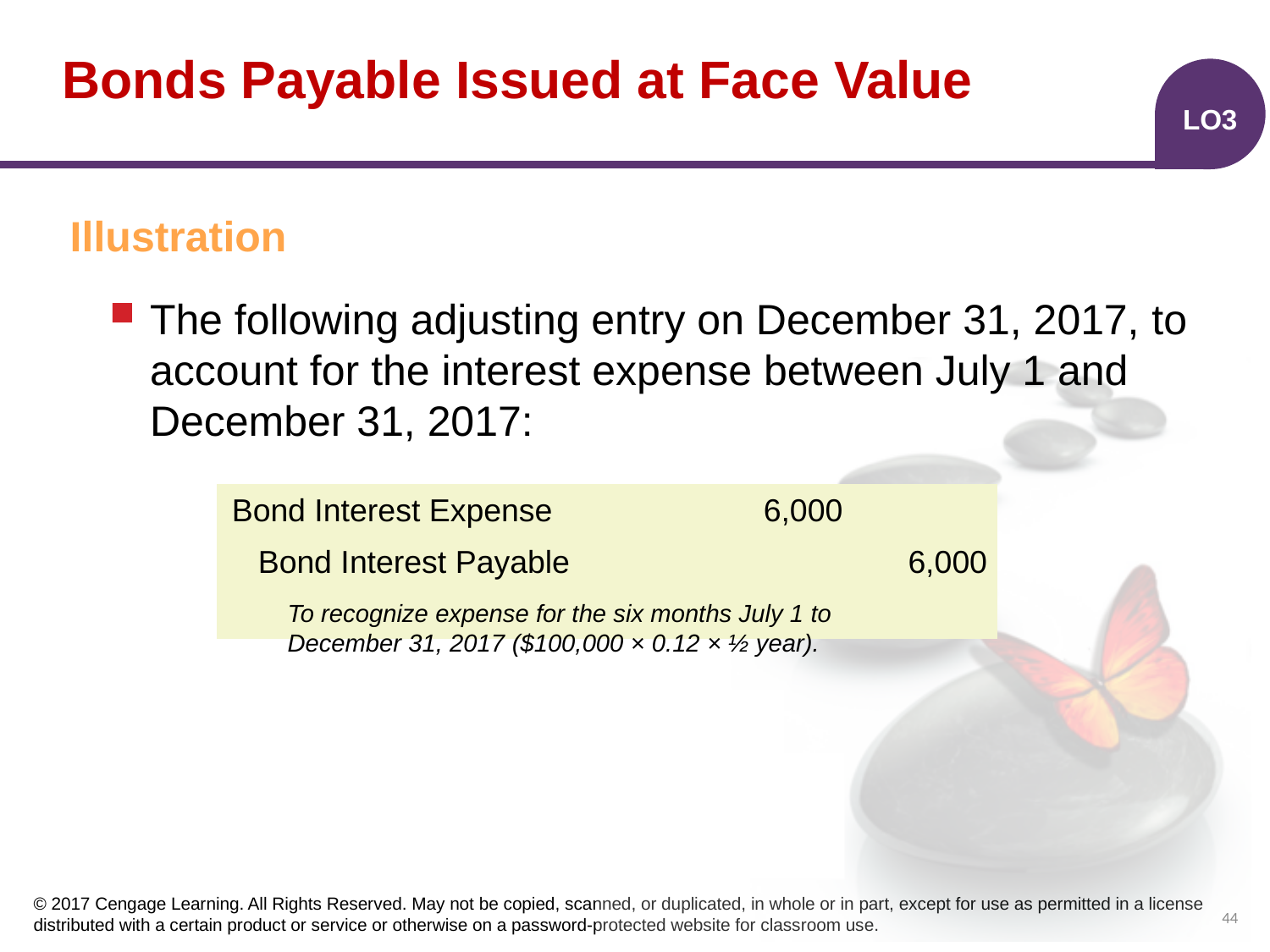

# Bonds Payable Issued at Face Value
LO3
Illustration
The following adjusting entry on December 31, 2017, to account for the interest expense between July 1 and December 31, 2017:

|  |  |  |  |
| --- | --- | --- | --- |
|  |  |  |  |
|  |  |  |  |
Bond Interest Expense
6,000
6,000
Bond Interest Payable
To recognize expense for the six months July 1 to December 31, 2017 ($100,000 × 0.12 × ½ year).

44